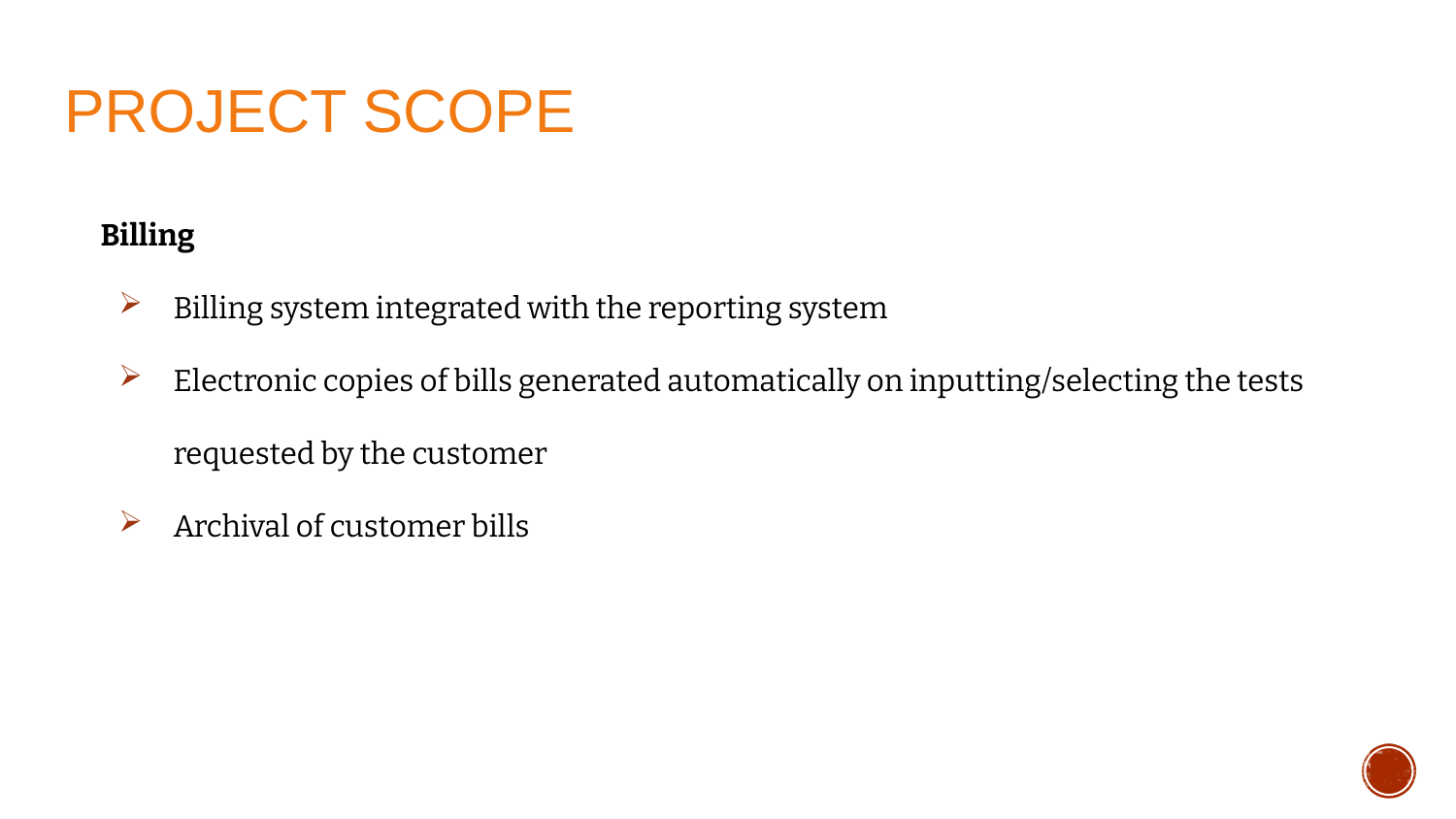

# Project Scope
Billing
Billing system integrated with the reporting system
Electronic copies of bills generated automatically on inputting/selecting the tests requested by the customer
Archival of customer bills